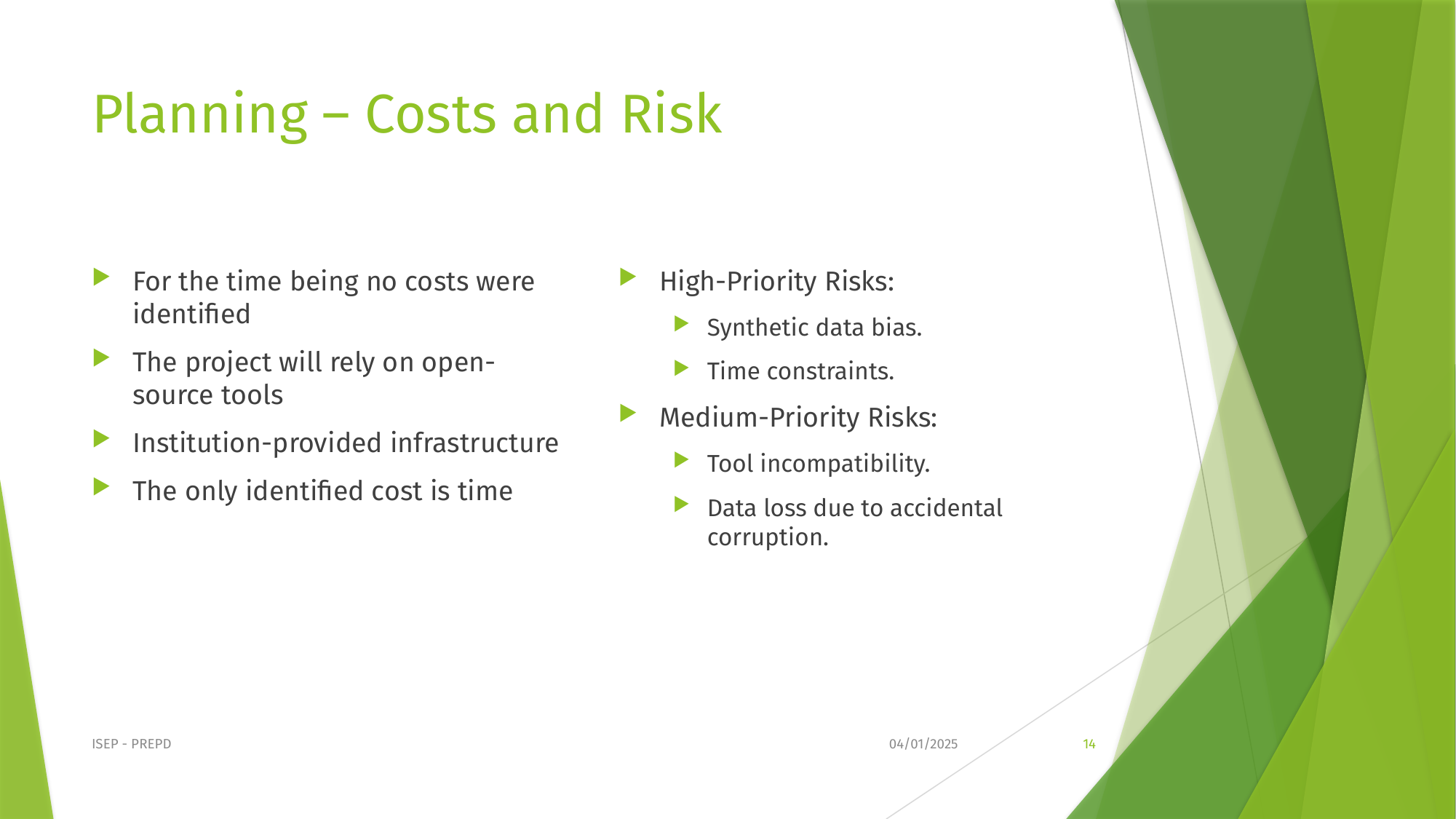

# Planning – Costs and Risk
For the time being no costs were identified
The project will rely on open-source tools
Institution-provided infrastructure
The only identified cost is time
High-Priority Risks:
Synthetic data bias.
Time constraints.
Medium-Priority Risks:
Tool incompatibility.
Data loss due to accidental corruption.
ISEP - PREPD
04/01/2025
14